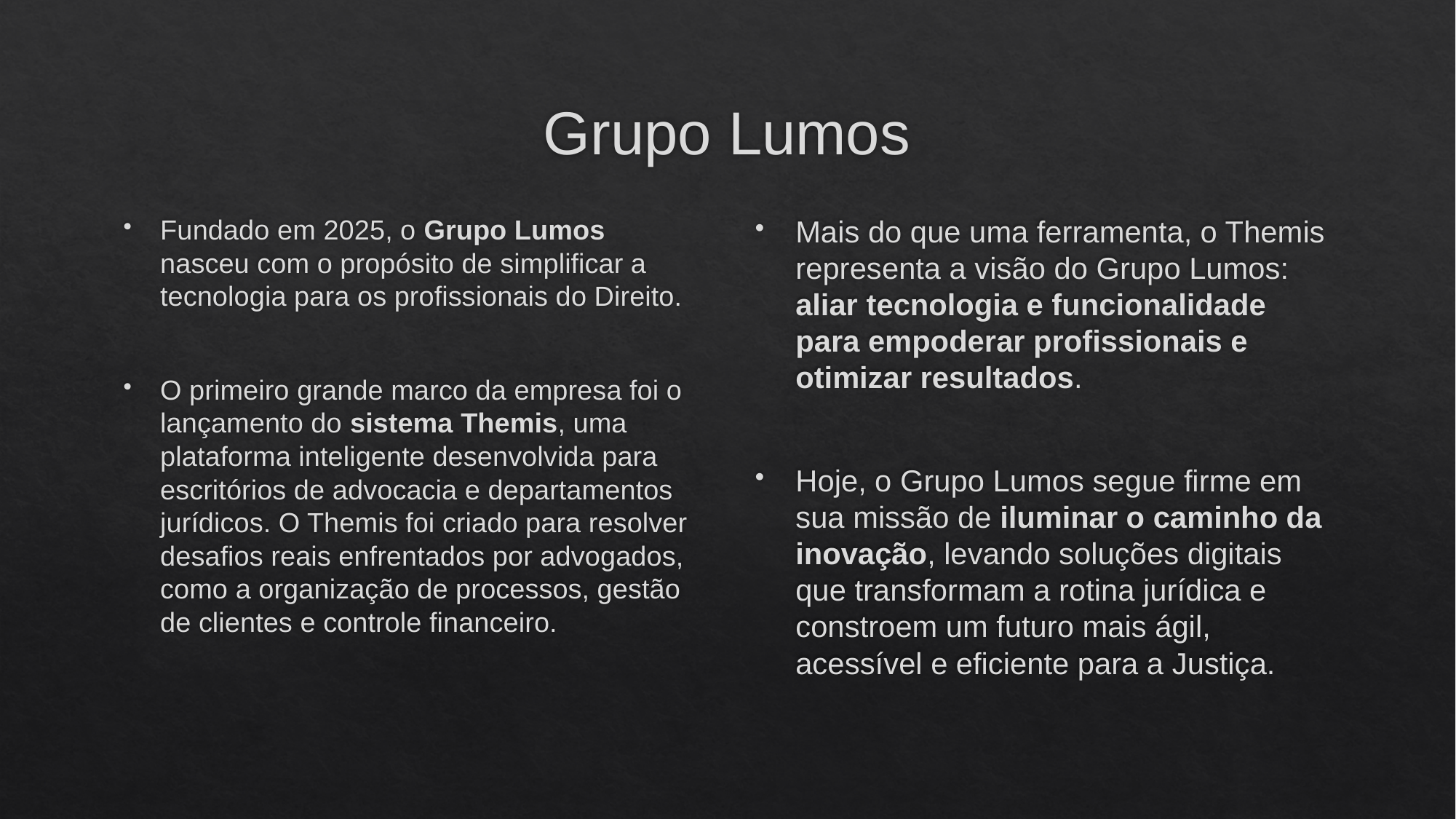

# Grupo Lumos
Fundado em 2025, o Grupo Lumos nasceu com o propósito de simplificar a tecnologia para os profissionais do Direito.

O primeiro grande marco da empresa foi o lançamento do sistema Themis, uma plataforma inteligente desenvolvida para escritórios de advocacia e departamentos jurídicos. O Themis foi criado para resolver desafios reais enfrentados por advogados, como a organização de processos, gestão de clientes e controle financeiro.
Mais do que uma ferramenta, o Themis representa a visão do Grupo Lumos: aliar tecnologia e funcionalidade para empoderar profissionais e otimizar resultados.

Hoje, o Grupo Lumos segue firme em sua missão de iluminar o caminho da inovação, levando soluções digitais que transformam a rotina jurídica e constroem um futuro mais ágil, acessível e eficiente para a Justiça.